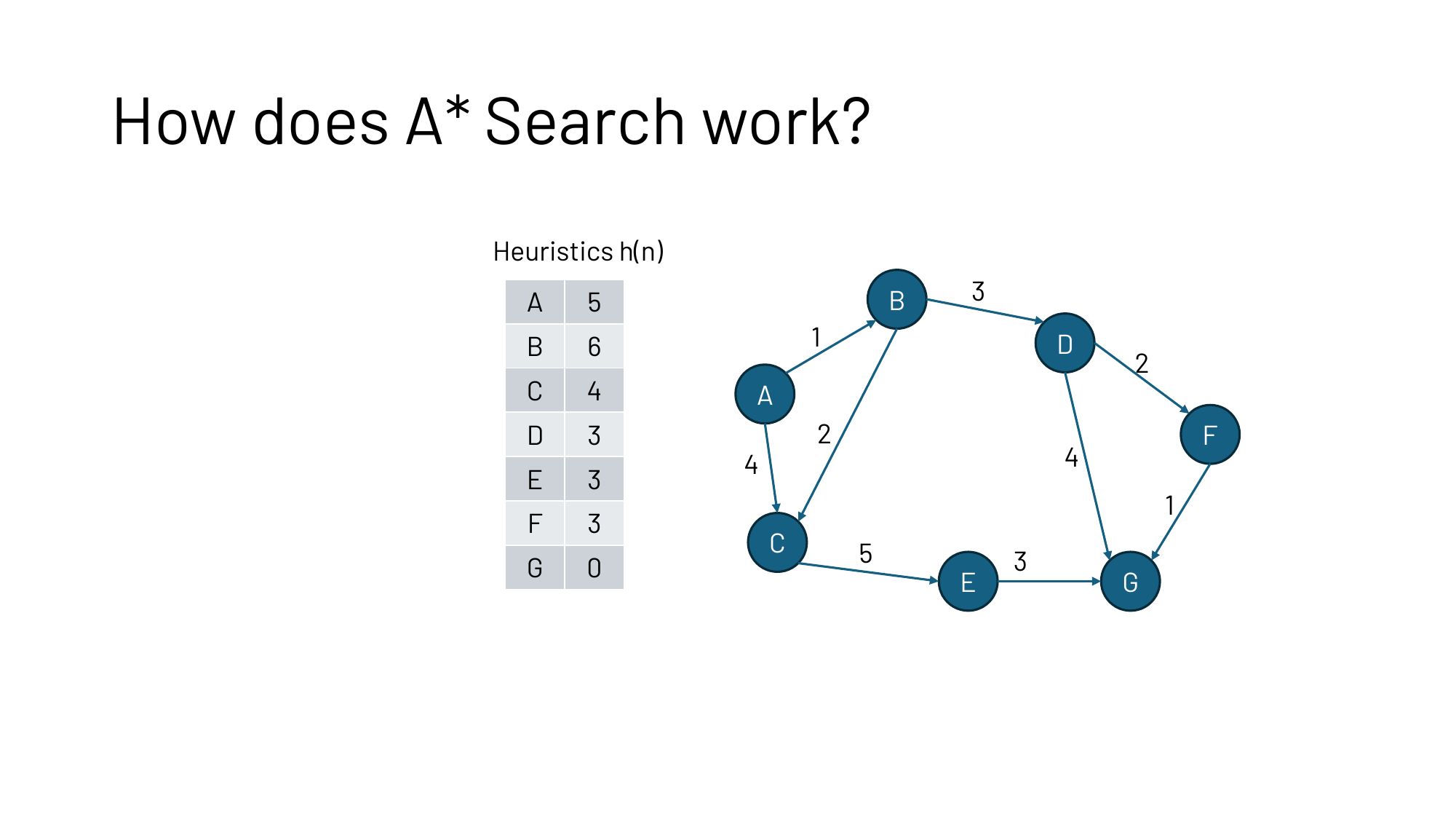

# How does A* Search work?
 Heuristics h(n)
3
B
D
1
2
A
F
2
4
4
1
C
5
3
E
G
| A | 5 |
| --- | --- |
| B | 6 |
| C | 4 |
| D | 3 |
| E | 3 |
| F | 3 |
| G | 0 |